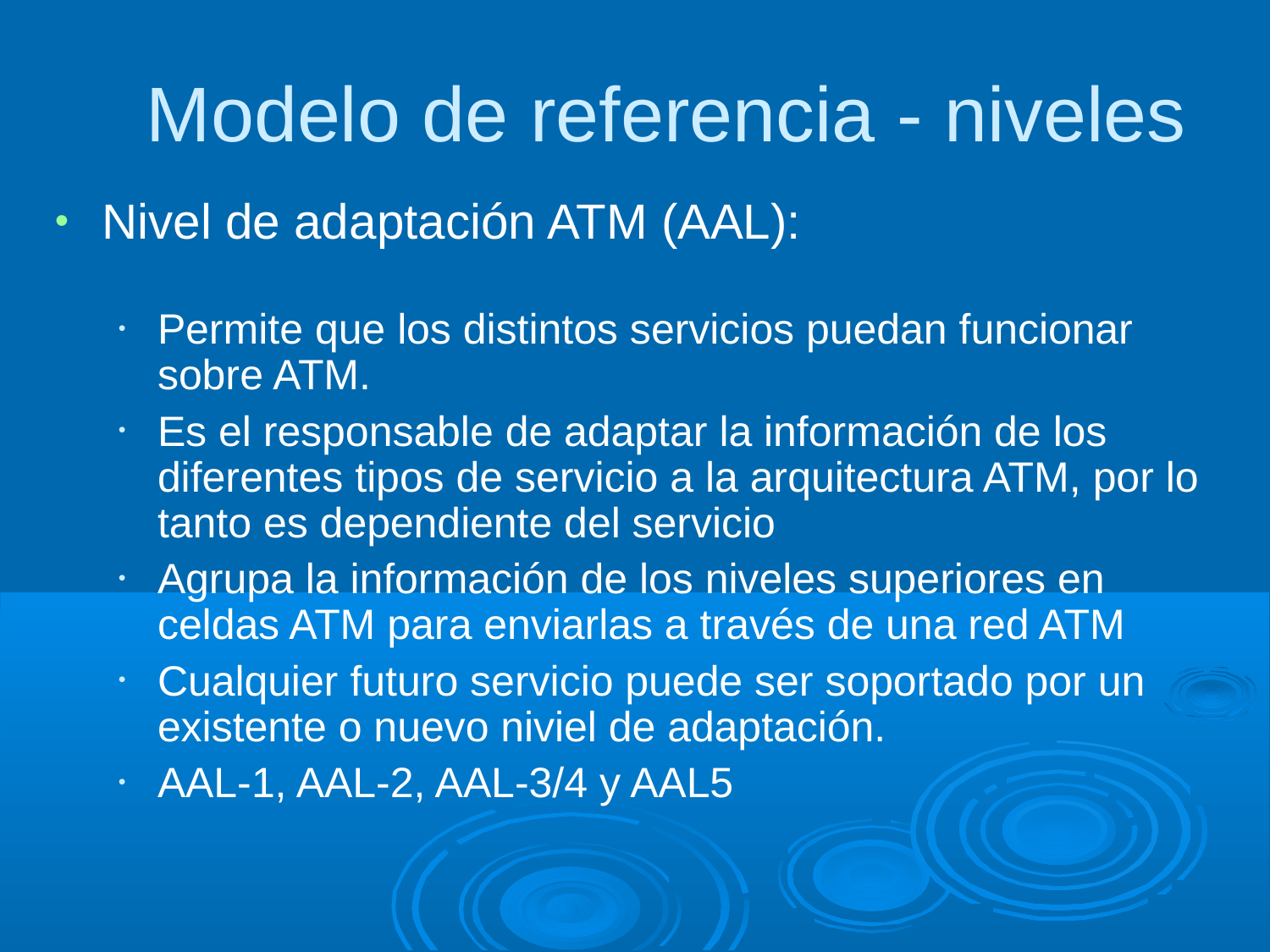

Modelo de referencia - niveles
Nivel de adaptación ATM (AAL):

Permite que los distintos servicios puedan funcionar sobre ATM.
Es el responsable de adaptar la información de los diferentes tipos de servicio a la arquitectura ATM, por lo tanto es dependiente del servicio
Agrupa la información de los niveles superiores en celdas ATM para enviarlas a través de una red ATM
Cualquier futuro servicio puede ser soportado por un existente o nuevo niviel de adaptación.
AAL-1, AAL-2, AAL-3/4 y AAL5